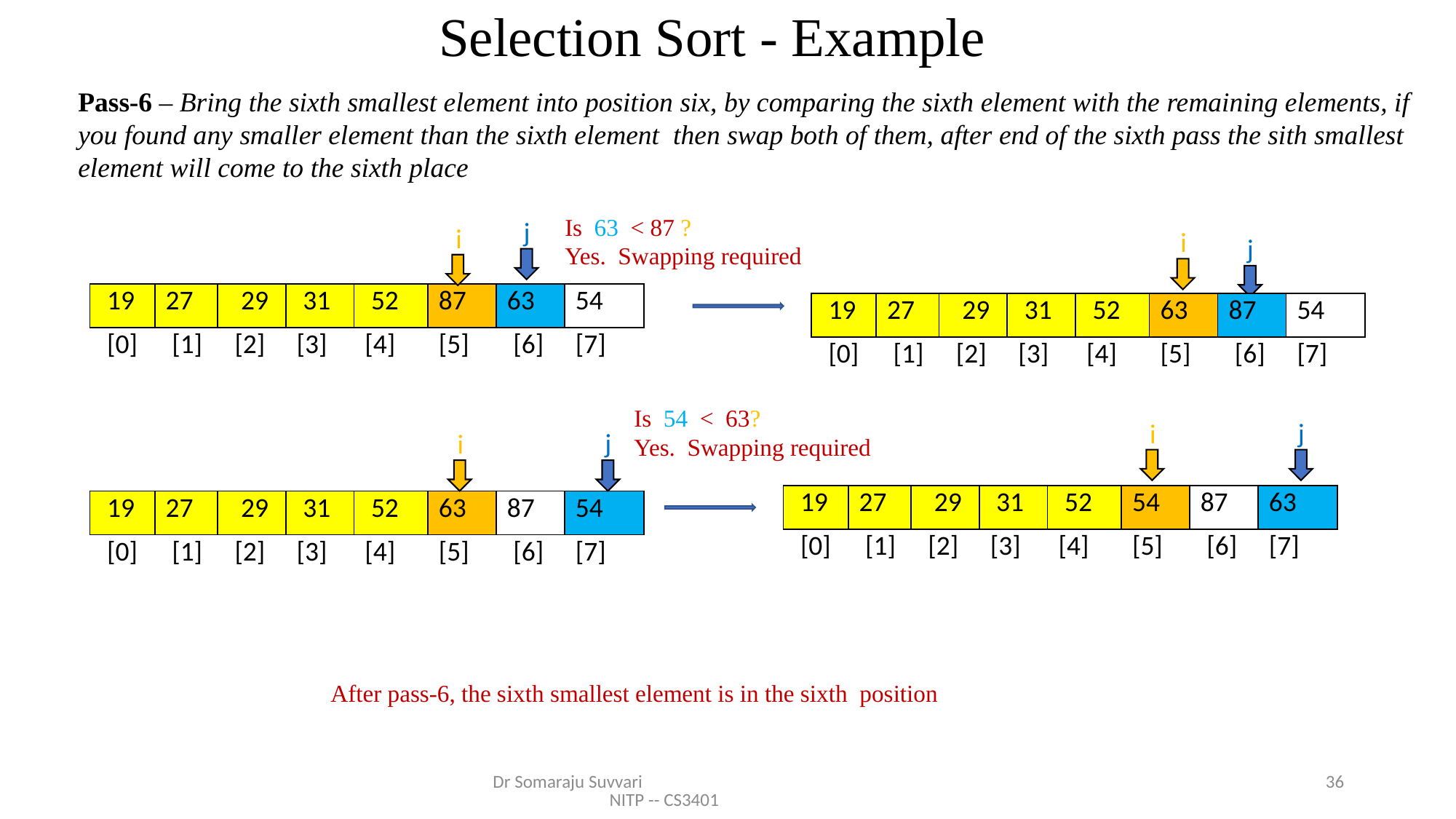

# Selection Sort - Example
Pass-6 – Bring the sixth smallest element into position six, by comparing the sixth element with the remaining elements, if you found any smaller element than the sixth element  then swap both of them, after end of the sixth pass the sith smallest element will come to the sixth place
Is  63  < 87 ?
Yes.  Swapping required
j

i

i

j

| 19 | 27 | 29 | 31 | 52 | 87 | 63 | 54 |
| --- | --- | --- | --- | --- | --- | --- | --- |
| [0] | [1] | [2] | [3] | [4] | [5] | [6] | [7] |
| 19 | 27 | 29 | 31 | 52 | 63 | 87 | 54 |
| --- | --- | --- | --- | --- | --- | --- | --- |
| [0] | [1] | [2] | [3] | [4] | [5] | [6] | [7] |

Is  54  <  63?
Yes.  Swapping required
j

i

j

i

| 19 | 27 | 29 | 31 | 52 | 54 | 87 | 63 |
| --- | --- | --- | --- | --- | --- | --- | --- |
| [0] | [1] | [2] | [3] | [4] | [5] | [6] | [7] |
| 19 | 27 | 29 | 31 | 52 | 63 | 87 | 54 |
| --- | --- | --- | --- | --- | --- | --- | --- |
| [0] | [1] | [2] | [3] | [4] | [5] | [6] | [7] |

After pass-6, the sixth smallest element is in the sixth  position
Dr Somaraju Suvvari                                                                                                        NITP -- CS3401
36